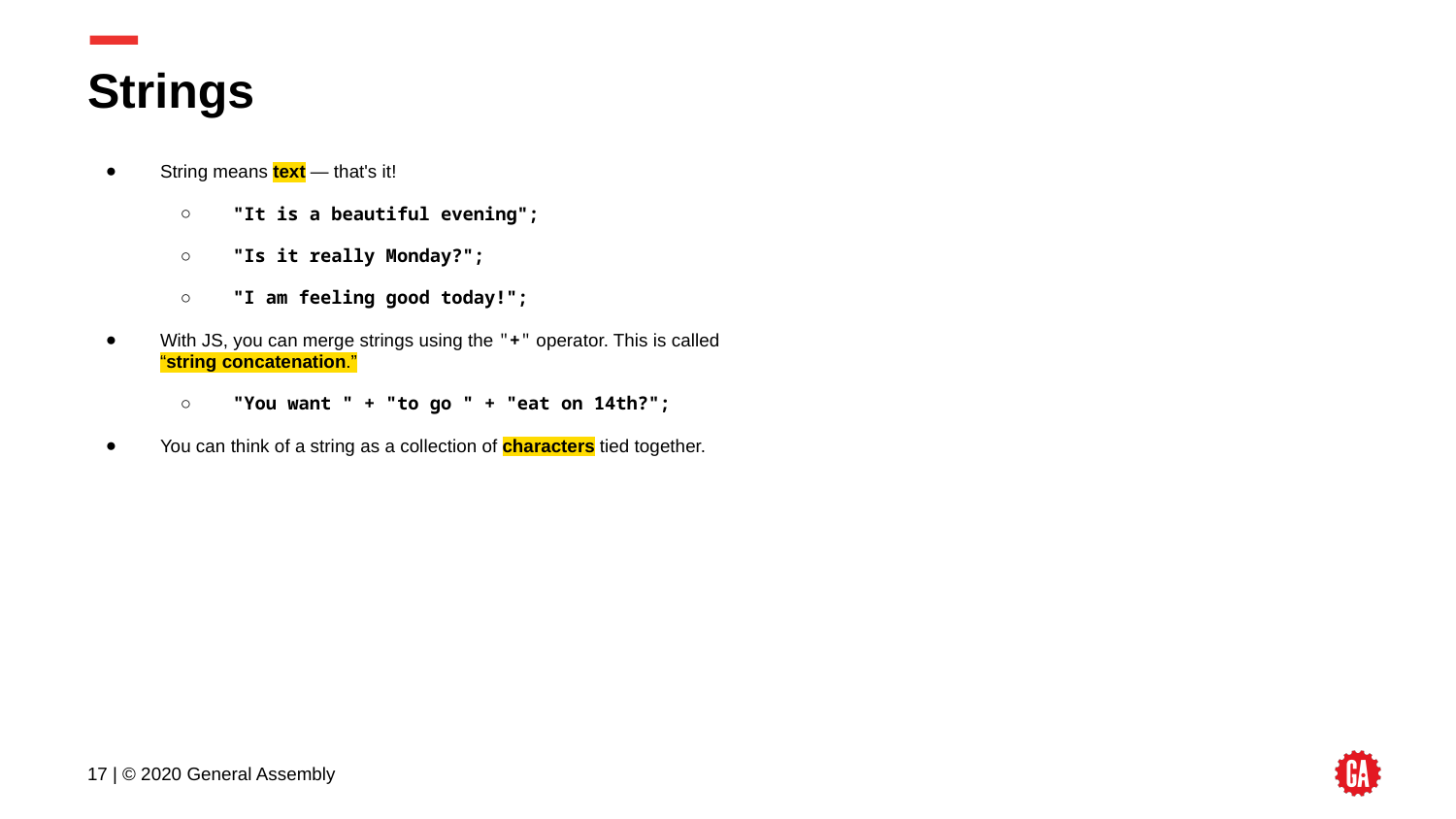

# Strings
String means text — that's it!
"It is a beautiful evening";
"Is it really Monday?";
"I am feeling good today!";
With JS, you can merge strings using the "+" operator. This is called
“string concatenation.”
"You want " + "to go " + "eat on 14th?";
You can think of a string as a collection of characters tied together.
17 | © 2020 General Assembly